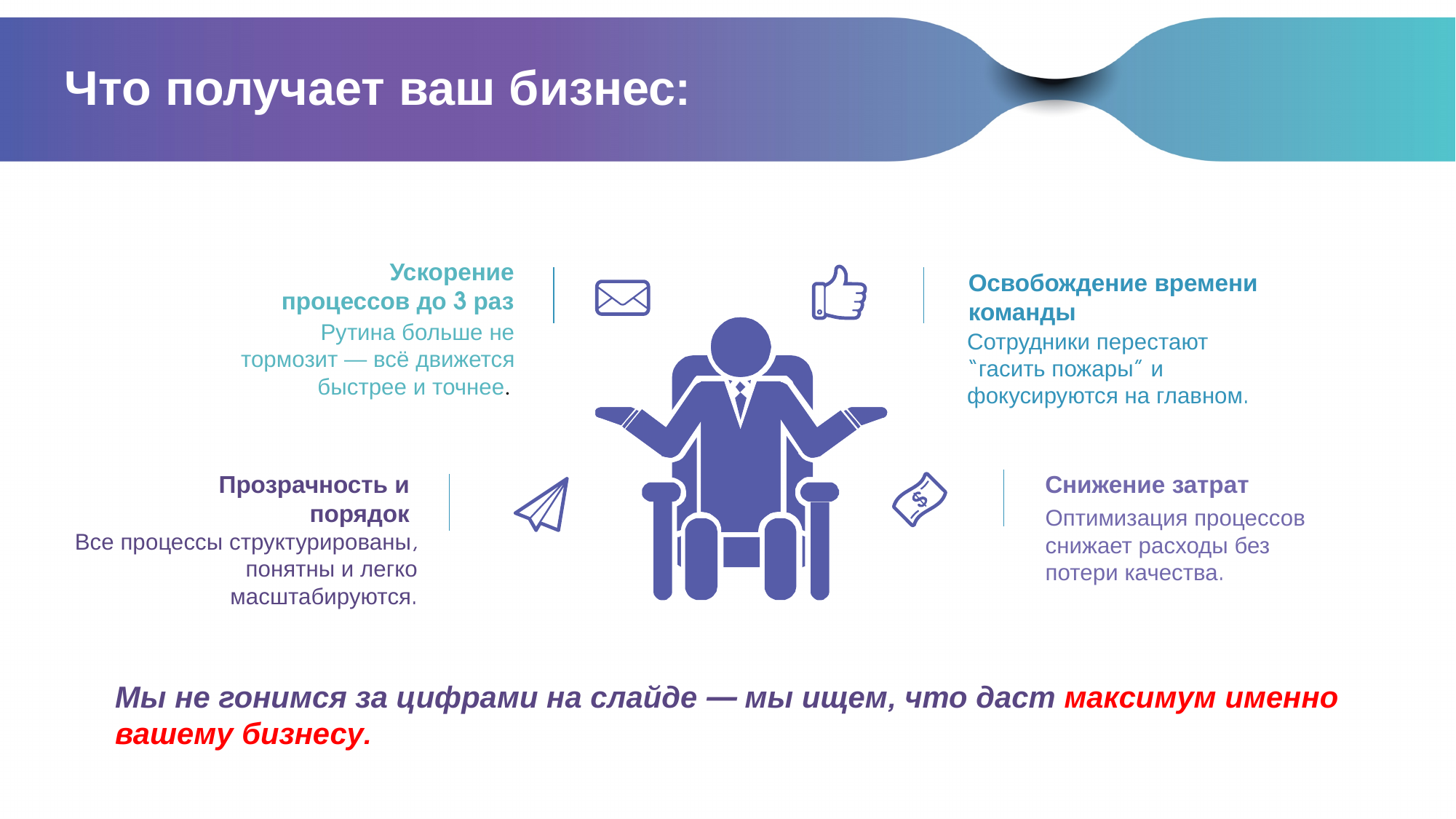

Что получает ваш бизнес:

Ускорение процессов до 3 раз
Рутина больше не тормозит — всё движется быстрее и точнее.

Освобождение времени команды
Сотрудники перестают “гасить пожары” и фокусируются на главном.

Прозрачность и порядок
Все процессы структурированы, понятны и легко масштабируются.
Снижение затрат
Оптимизация процессов снижает расходы без потери качества.

Мы не гонимся за цифрами на слайде — мы ищем, что даст максимум именно вашему бизнесу.